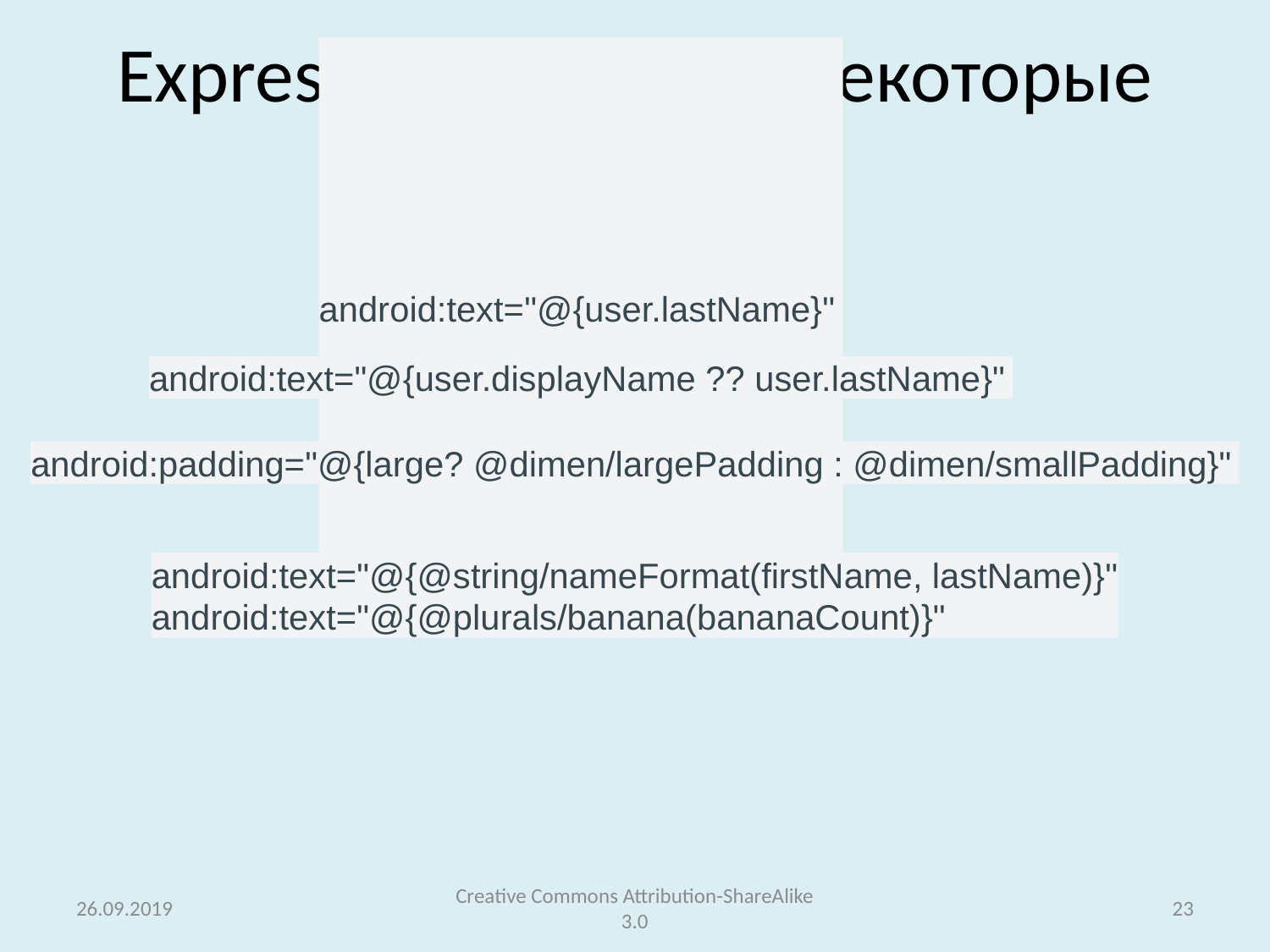

# Expression language: некоторые примеры
android:text="@{user.lastName}"
android:text="@{user.displayName ?? user.lastName}"
android:padding="@{large? @dimen/largePadding : @dimen/smallPadding}"
android:text="@{@string/nameFormat(firstName, lastName)}"
android:text="@{@plurals/banana(bananaCount)}"
26.09.2019
Creative Commons Attribution-ShareAlike 3.0
23